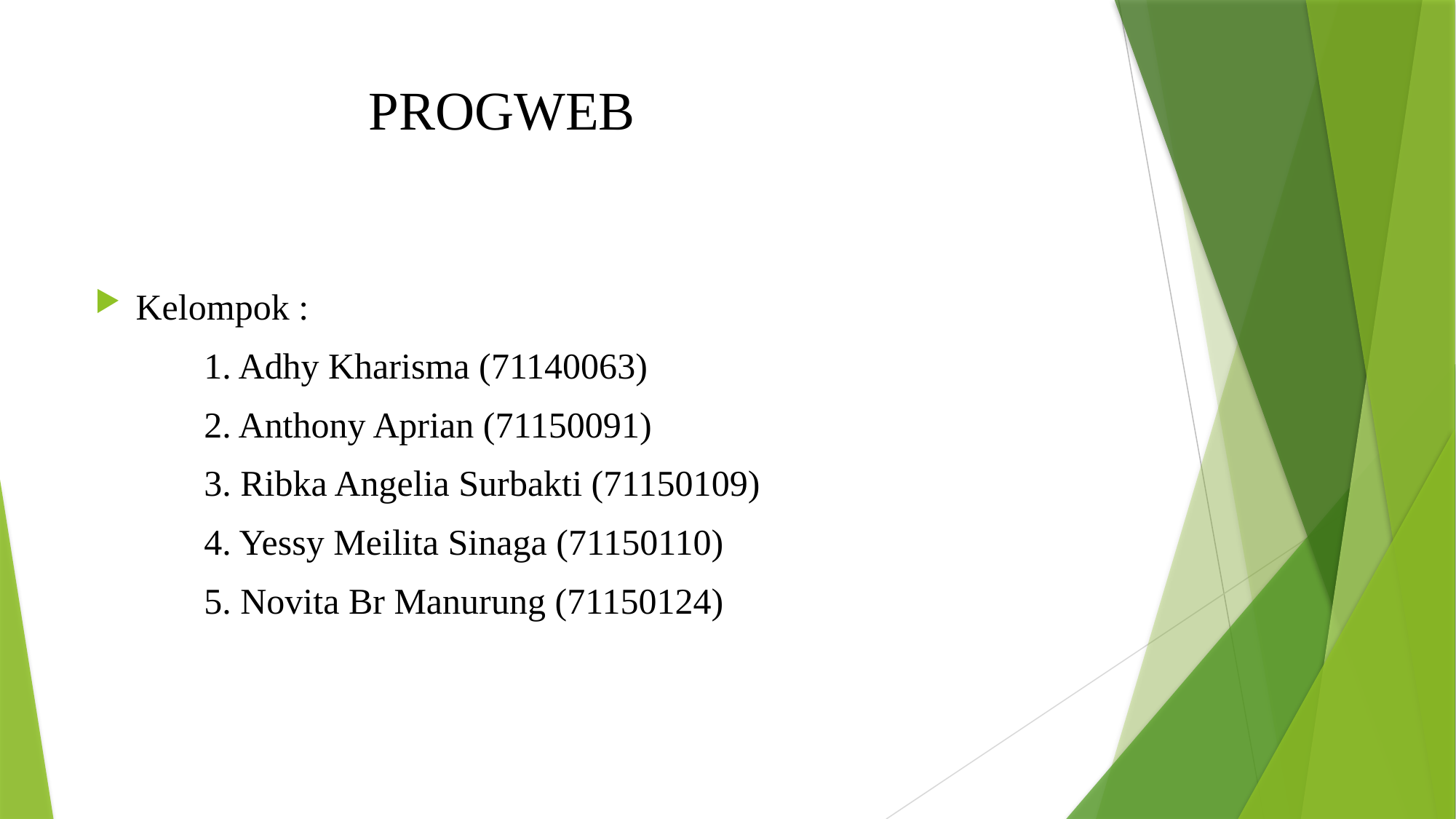

# PROGWEB
Kelompok :
	1. Adhy Kharisma (71140063)
	2. Anthony Aprian (71150091)
	3. Ribka Angelia Surbakti (71150109)
	4. Yessy Meilita Sinaga (71150110)
	5. Novita Br Manurung (71150124)